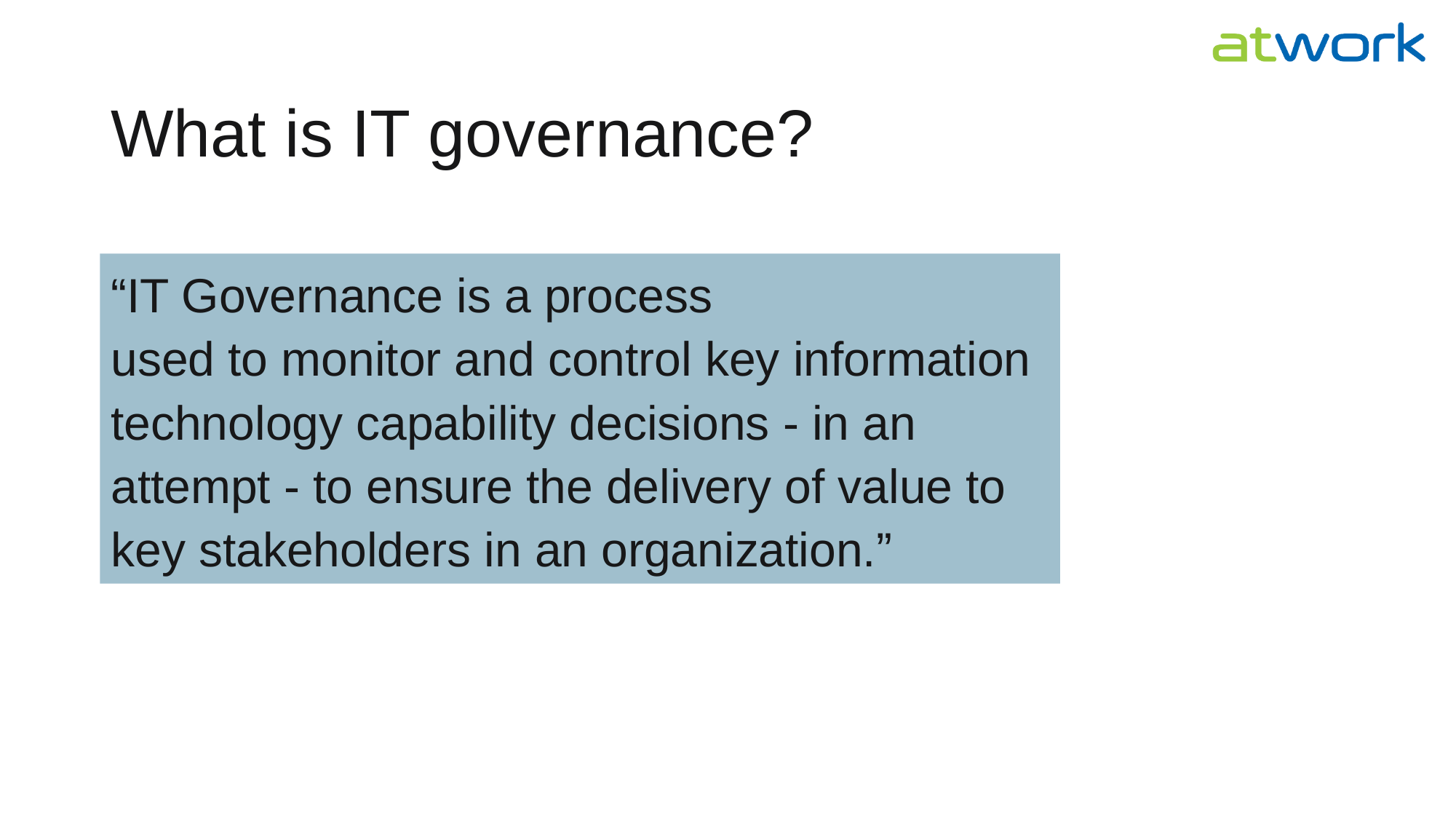

# What is IT governance?
“IT Governance is a process
used to monitor and control key information technology capability decisions - in an attempt - to ensure the delivery of value to key stakeholders in an organization.”